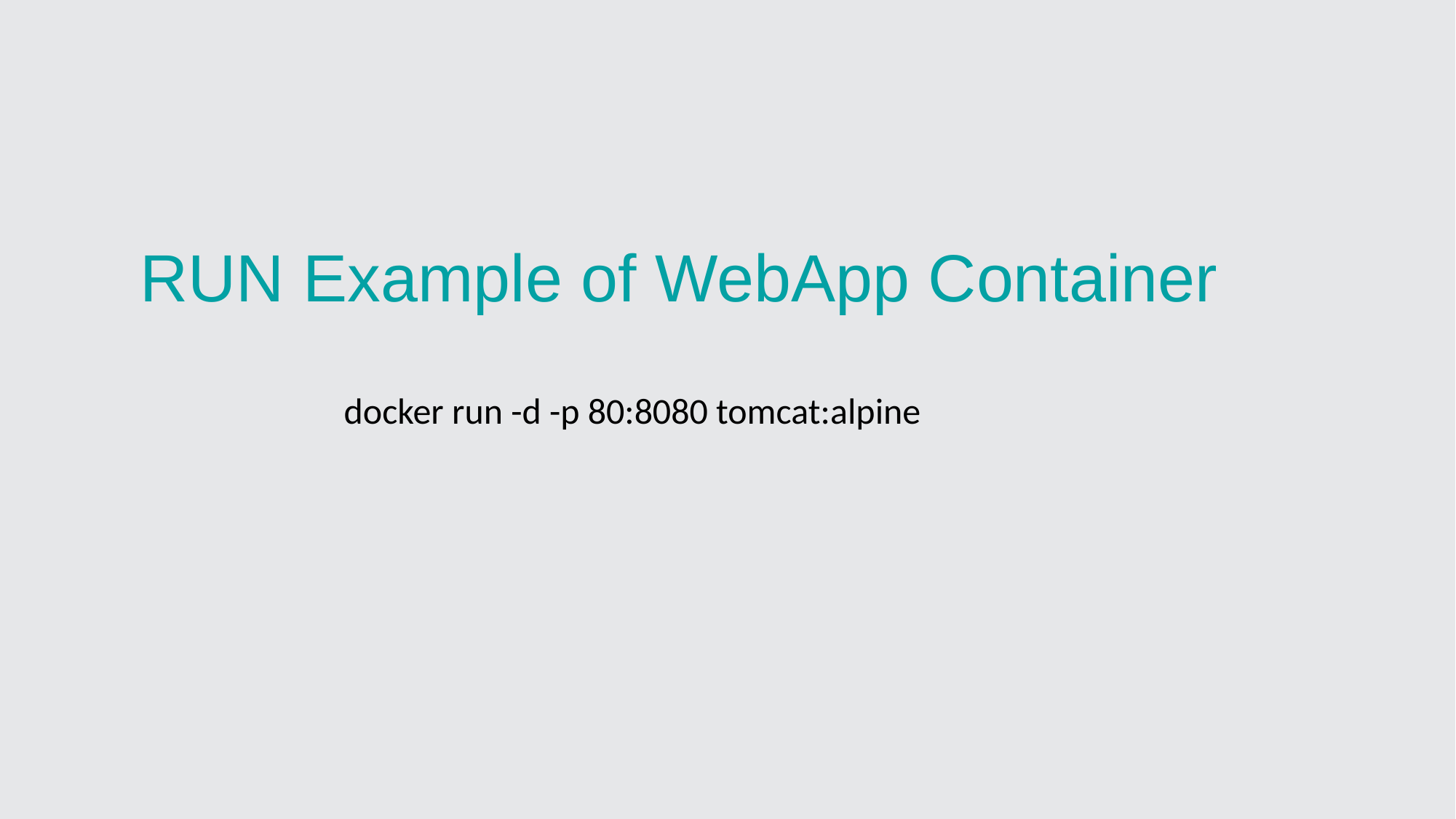

RUN Example of WebApp Container
docker run -d -p 80:8080 tomcat:alpine